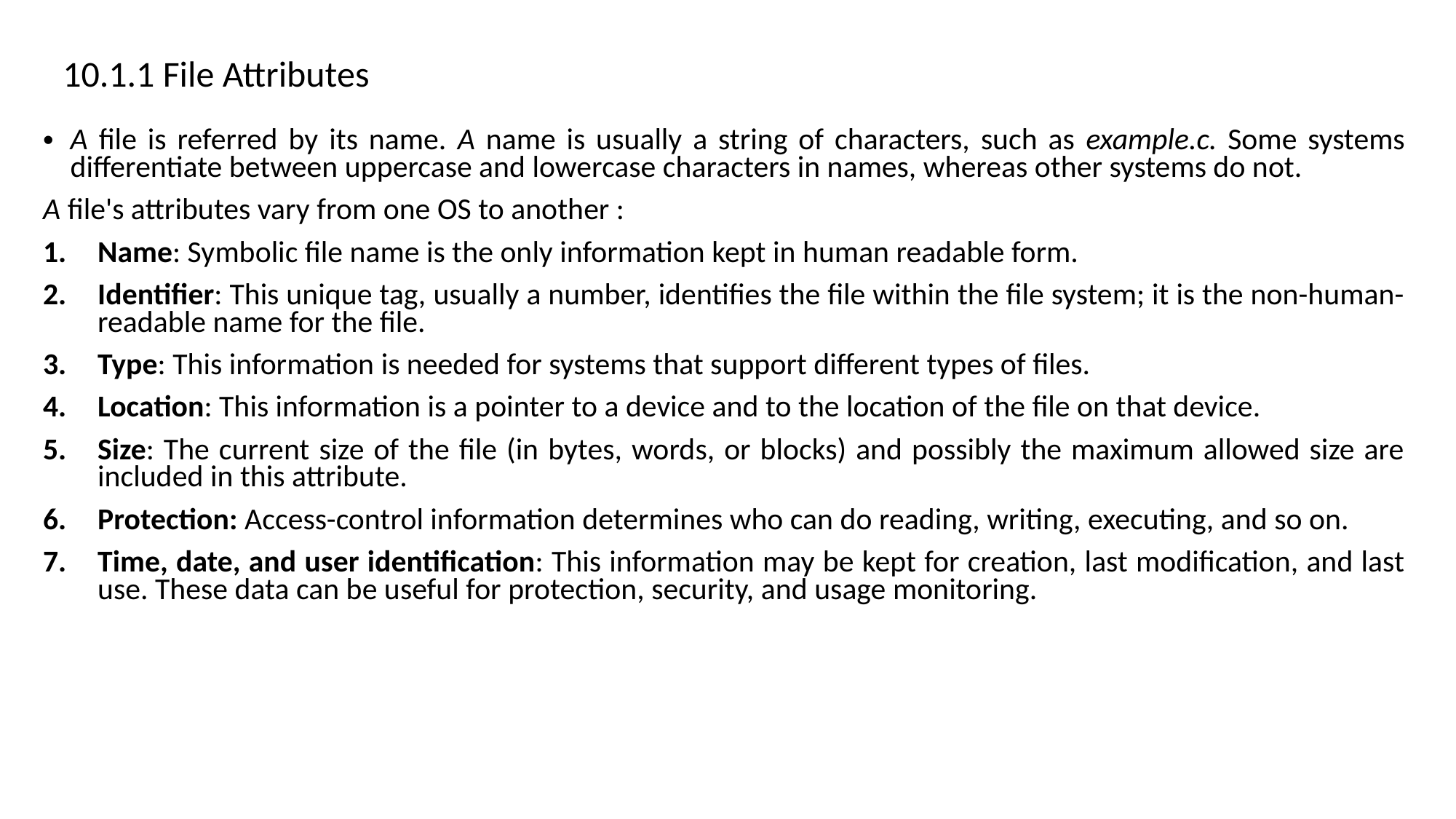

10.1.1 File Attributes
A file is referred by its name. A name is usually a string of characters, such as example.c. Some systems differentiate between uppercase and lowercase characters in names, whereas other systems do not.
A file's attributes vary from one OS to another :
Name: Symbolic file name is the only information kept in human readable form.
Identifier: This unique tag, usually a number, identifies the file within the file system; it is the non-human-readable name for the file.
Type: This information is needed for systems that support different types of files.
Location: This information is a pointer to a device and to the location of the file on that device.
Size: The current size of the file (in bytes, words, or blocks) and possibly the maximum allowed size are included in this attribute.
Protection: Access-control information determines who can do reading, writing, executing, and so on.
Time, date, and user identification: This information may be kept for creation, last modification, and last use. These data can be useful for protection, security, and usage monitoring.